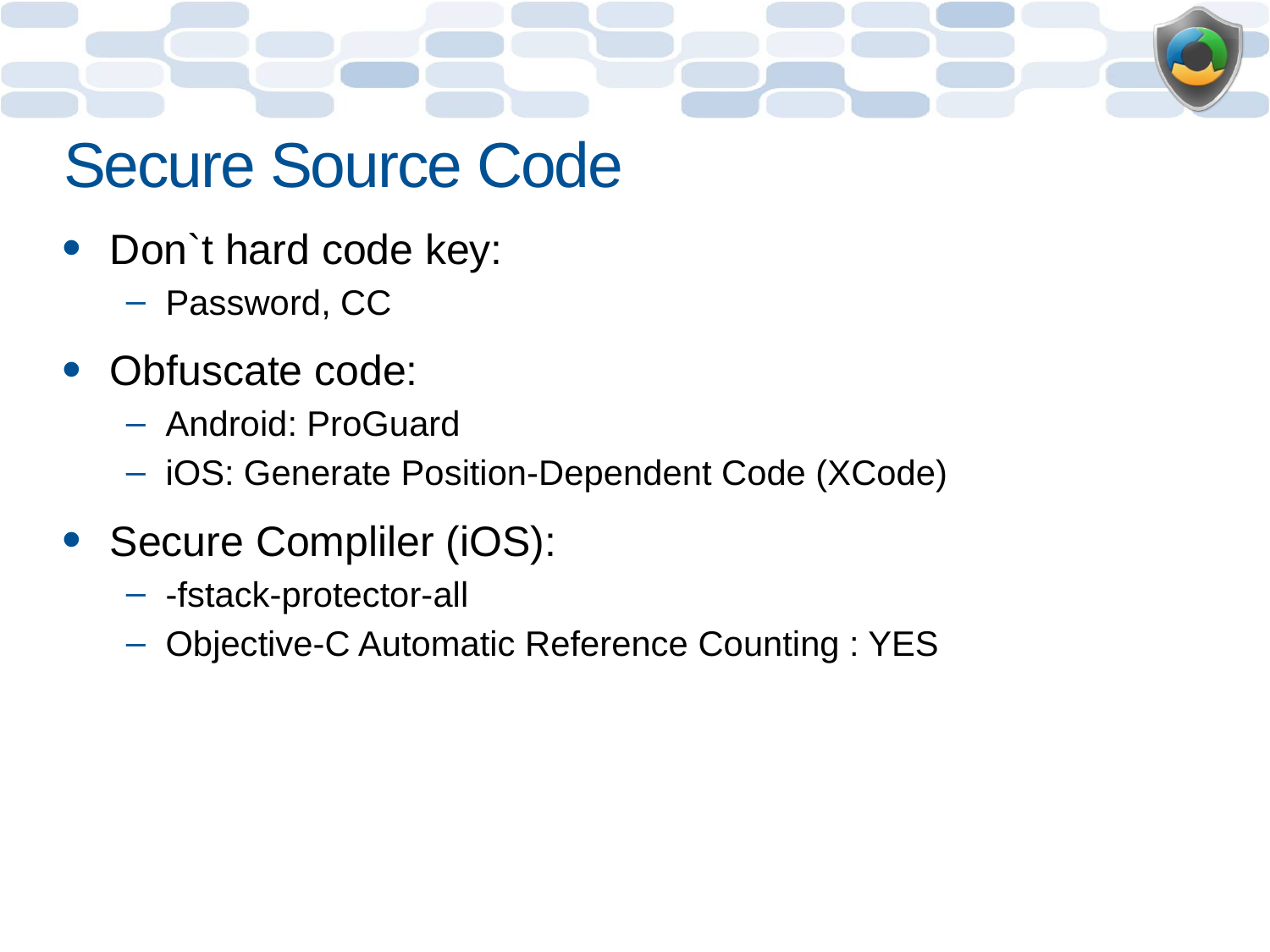

# Secure Source Code
Don`t hard code key:
Password, CC
Obfuscate code:
Android: ProGuard
iOS: Generate Position-Dependent Code (XCode)
Secure Compliler (iOS):
-fstack-protector-all
Objective-C Automatic Reference Counting : YES